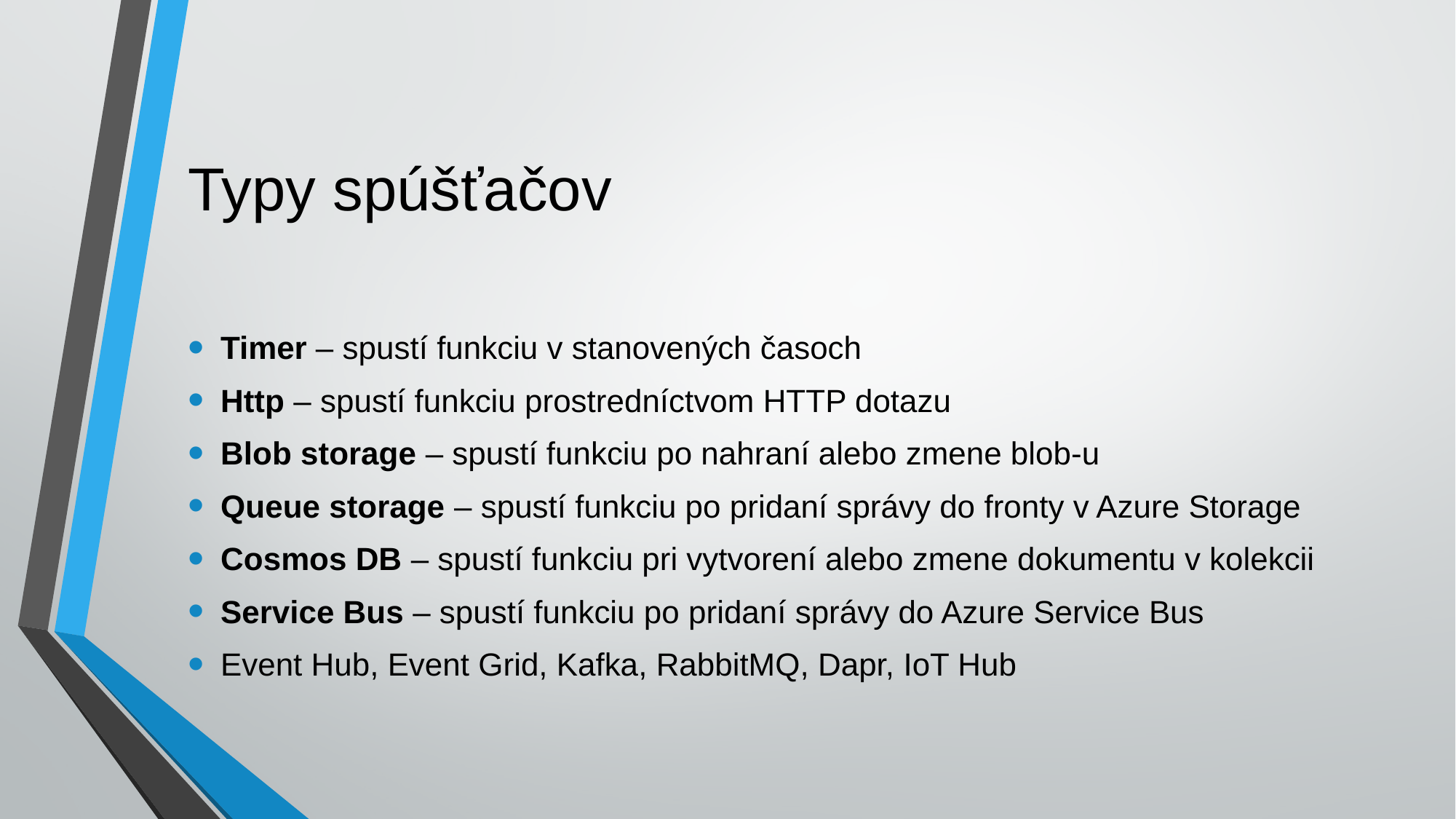

# Typy spúšťačov
Timer – spustí funkciu v stanovených časoch
Http – spustí funkciu prostredníctvom HTTP dotazu
Blob storage – spustí funkciu po nahraní alebo zmene blob-u
Queue storage – spustí funkciu po pridaní správy do fronty v Azure Storage
Cosmos DB – spustí funkciu pri vytvorení alebo zmene dokumentu v kolekcii
Service Bus – spustí funkciu po pridaní správy do Azure Service Bus
Event Hub, Event Grid, Kafka, RabbitMQ, Dapr, IoT Hub